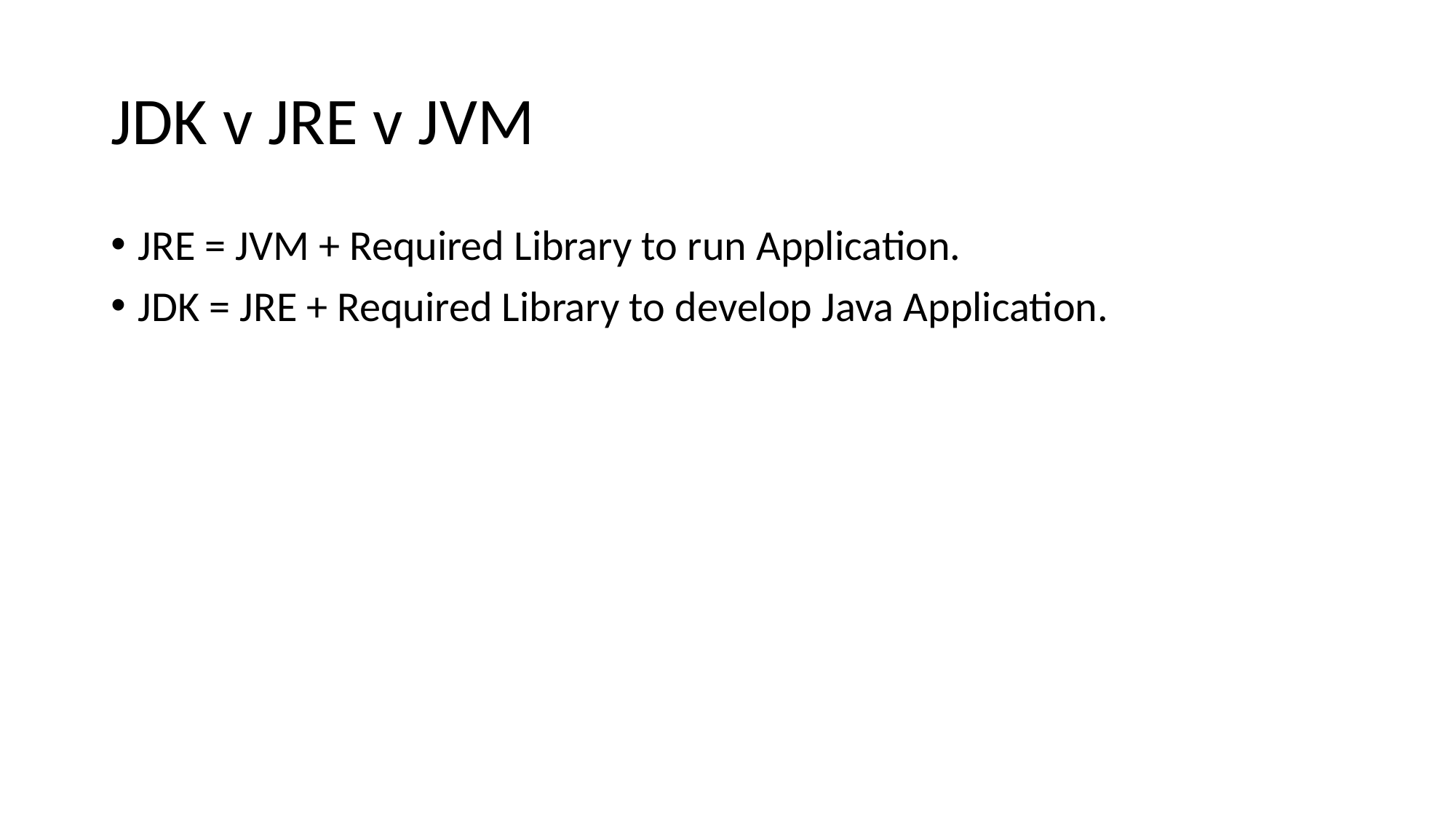

# JDK v JRE v JVM
JRE = JVM + Required Library to run Application.
JDK = JRE + Required Library to develop Java Application.